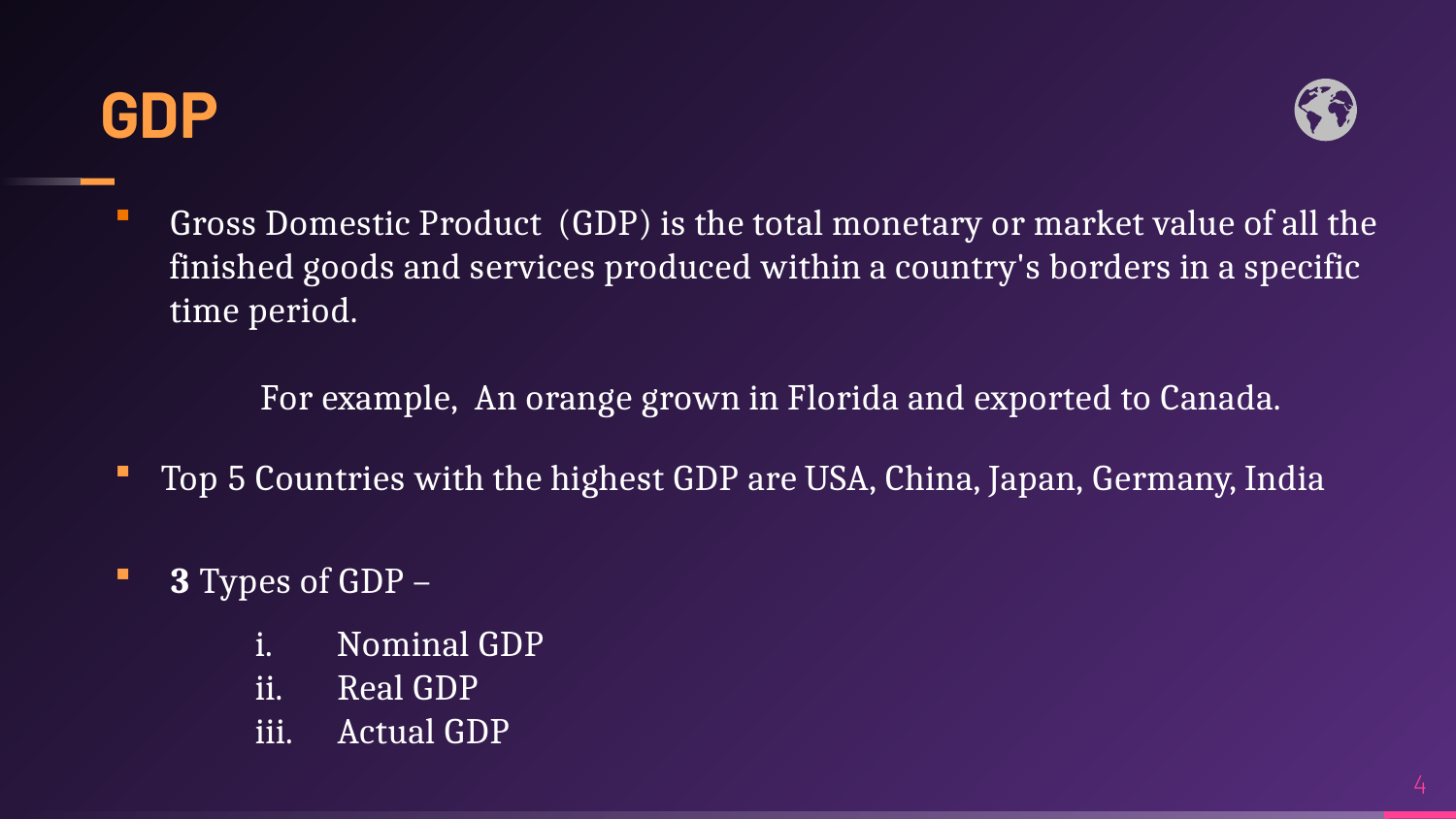

# GDP

Gross Domestic Product  (GDP) is the total monetary or market value of all the finished goods and services produced within a country's borders in a specific time period.

 	For example,  An orange grown in Florida and exported to Canada.

Top 5 Countries with the highest GDP are USA, China, Japan, Germany, India
3 Types of GDP –
Nominal GDP
Real GDP
Actual GDP
4